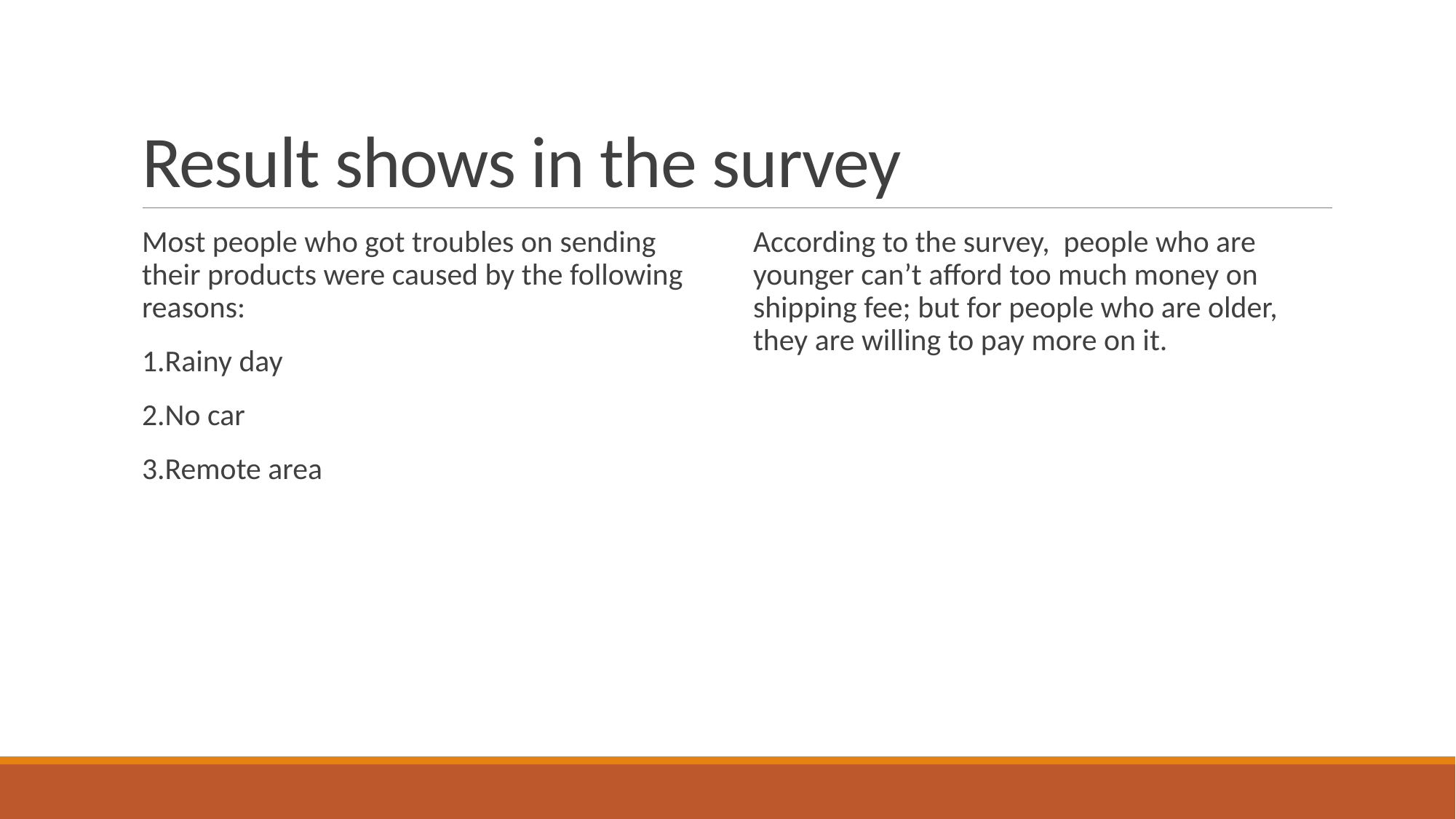

# Result shows in the survey
Most people who got troubles on sending their products were caused by the following reasons:
1.Rainy day
2.No car
3.Remote area

According to the survey,  people who are younger can’t afford too much money on shipping fee; but for people who are older, they are willing to pay more on it.